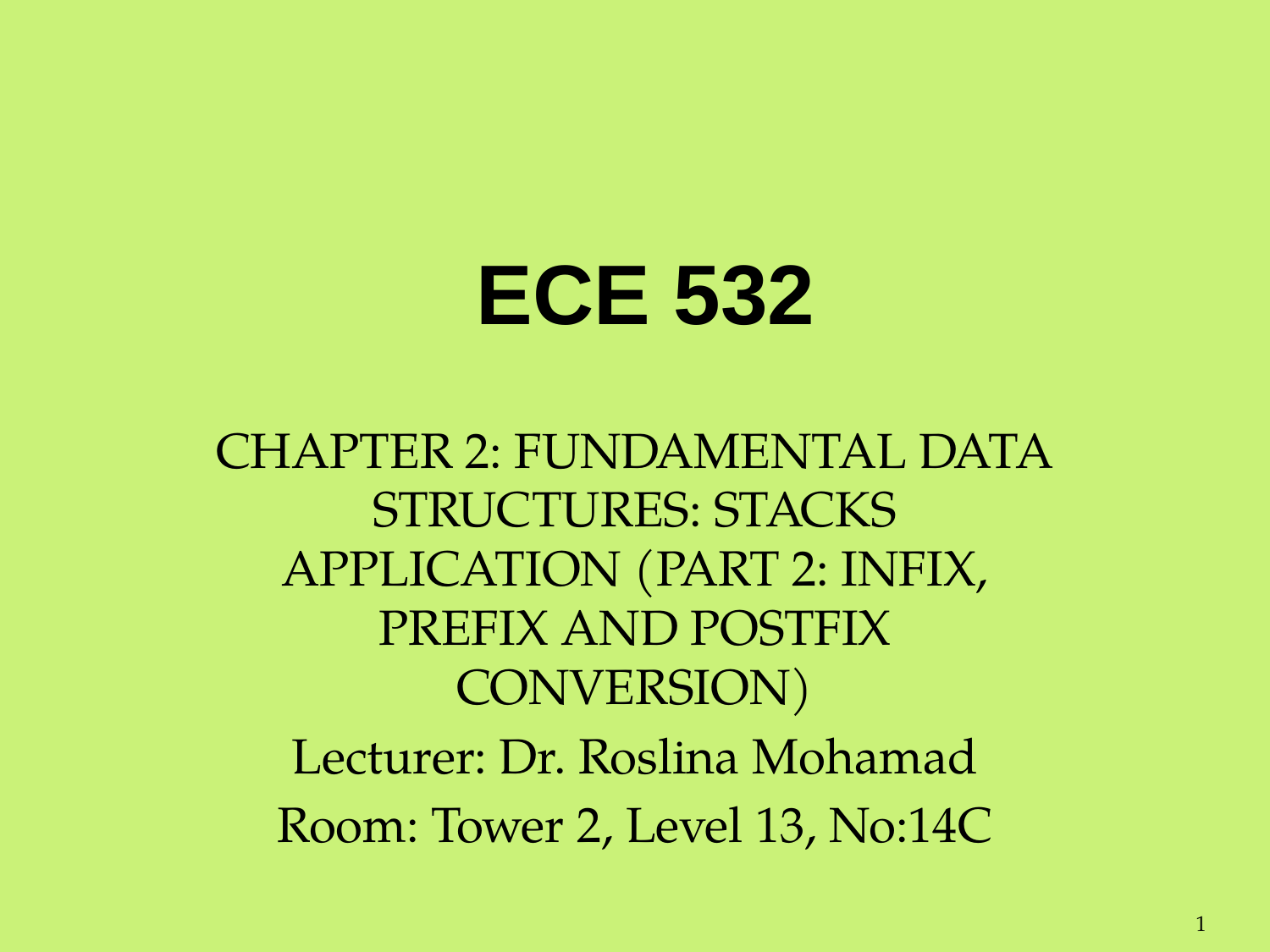

# ECE 532
CHAPTER 2: FUNDAMENTAL DATA STRUCTURES: STACKS APPLICATION (PART 2: INFIX, PREFIX AND POSTFIX CONVERSION)
Lecturer: Dr. Roslina Mohamad
Room: Tower 2, Level 13, No:14C

1